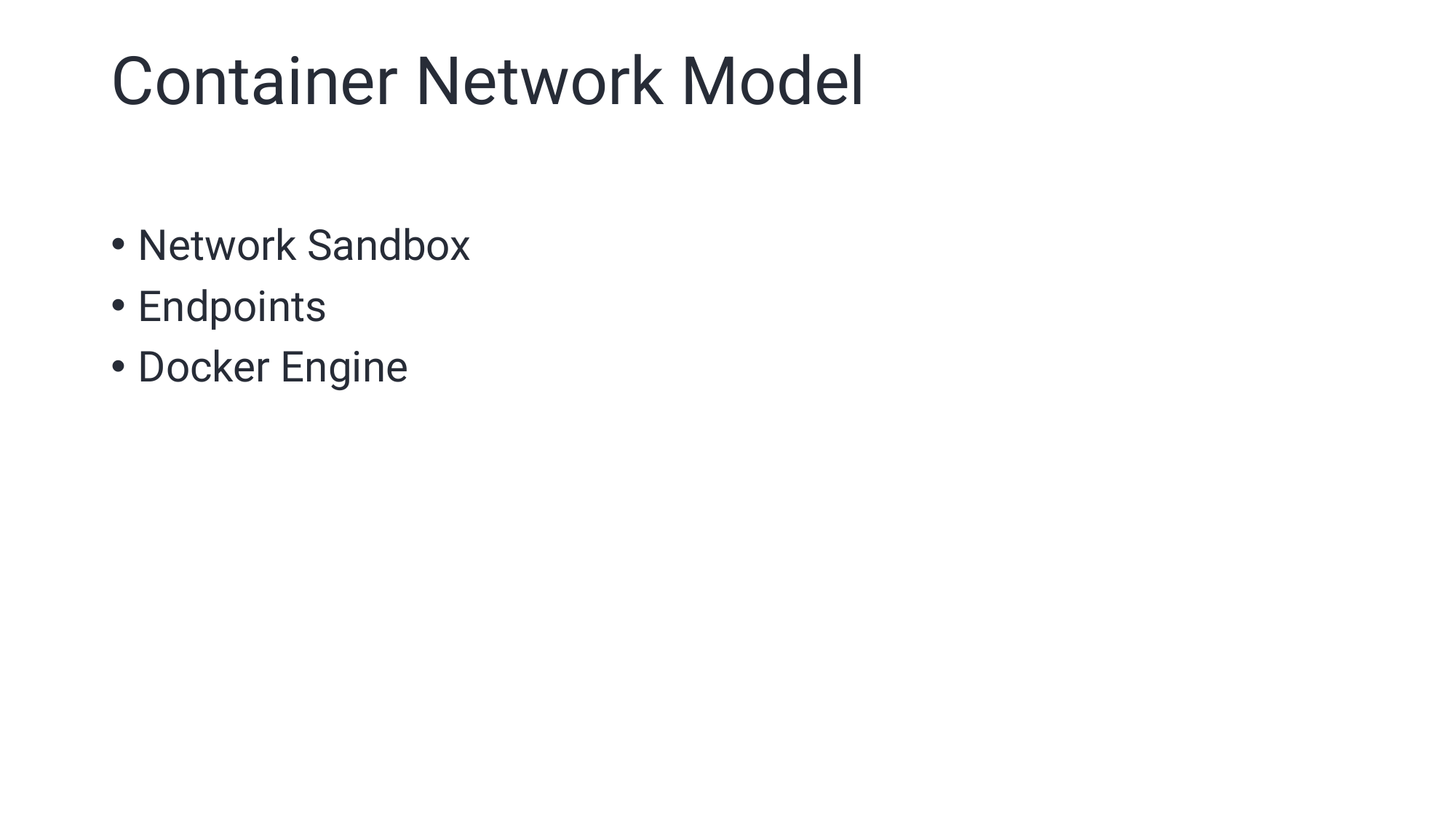

# Container Network Model
Network Sandbox
Endpoints
Docker Engine